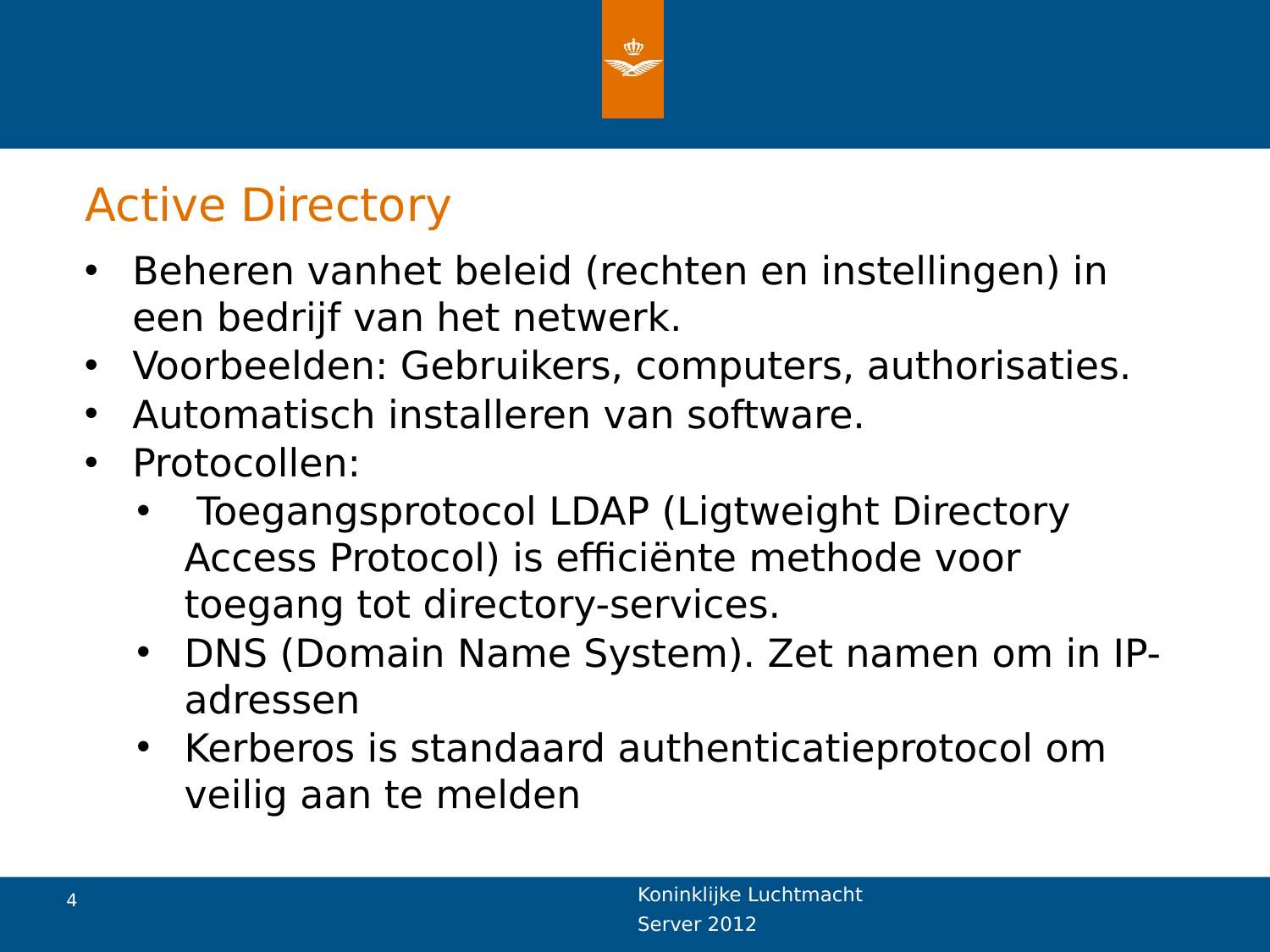

# Active Directory
Beheren vanhet beleid (rechten en instellingen) in een bedrijf van het netwerk.
Voorbeelden: Gebruikers, computers, authorisaties.
Automatisch installeren van software.
Protocollen:
 Toegangsprotocol LDAP (Ligtweight Directory Access Protocol) is efficiënte methode voor toegang tot directory-services.
DNS (Domain Name System). Zet namen om in IP-adressen
Kerberos is standaard authenticatieprotocol om veilig aan te melden